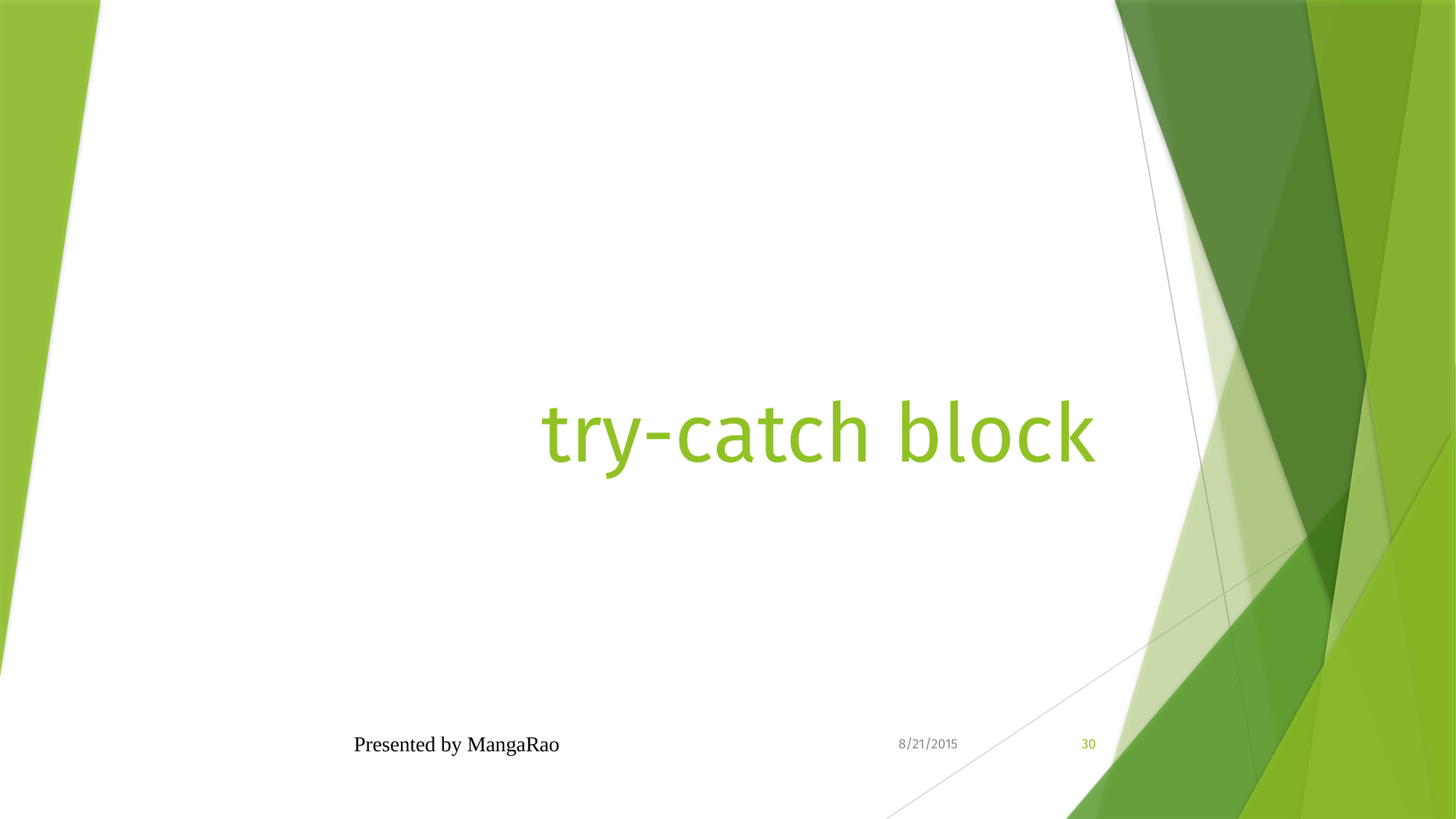

# try-catch block

Presented by MangaRao
8/21/2015
30